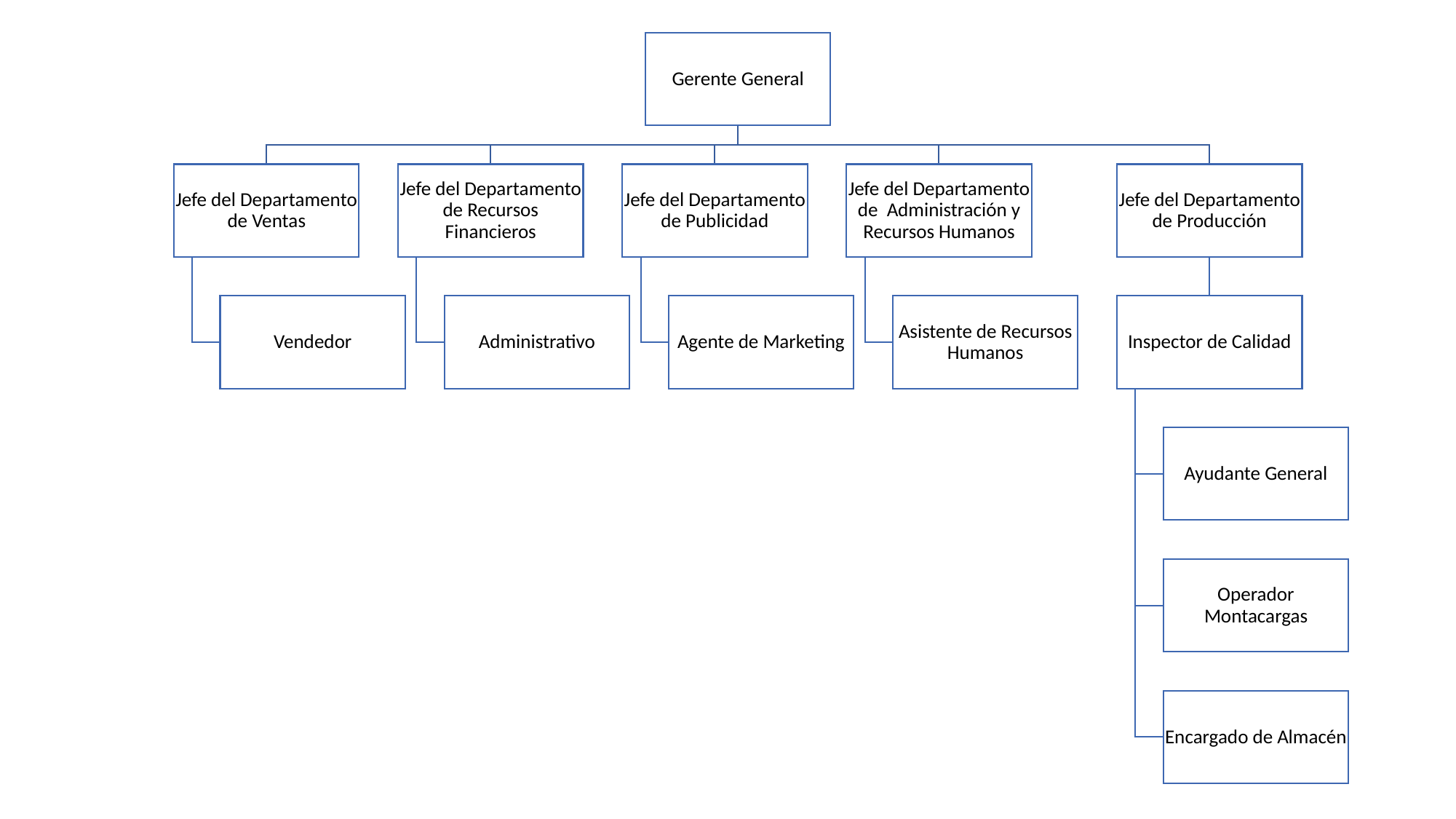

Gerente General
Jefe del Departamento de Ventas
Vendedor
Jefe del Departamento de Recursos Financieros
Administrativo
Jefe del Departamento de Publicidad
Agente de Marketing
Jefe del Departamento de  Administración y Recursos Humanos
Asistente de Recursos Humanos
Jefe del Departamento de Producción
Inspector de Calidad
Ayudante General
Operador Montacargas
Encargado de Almacén